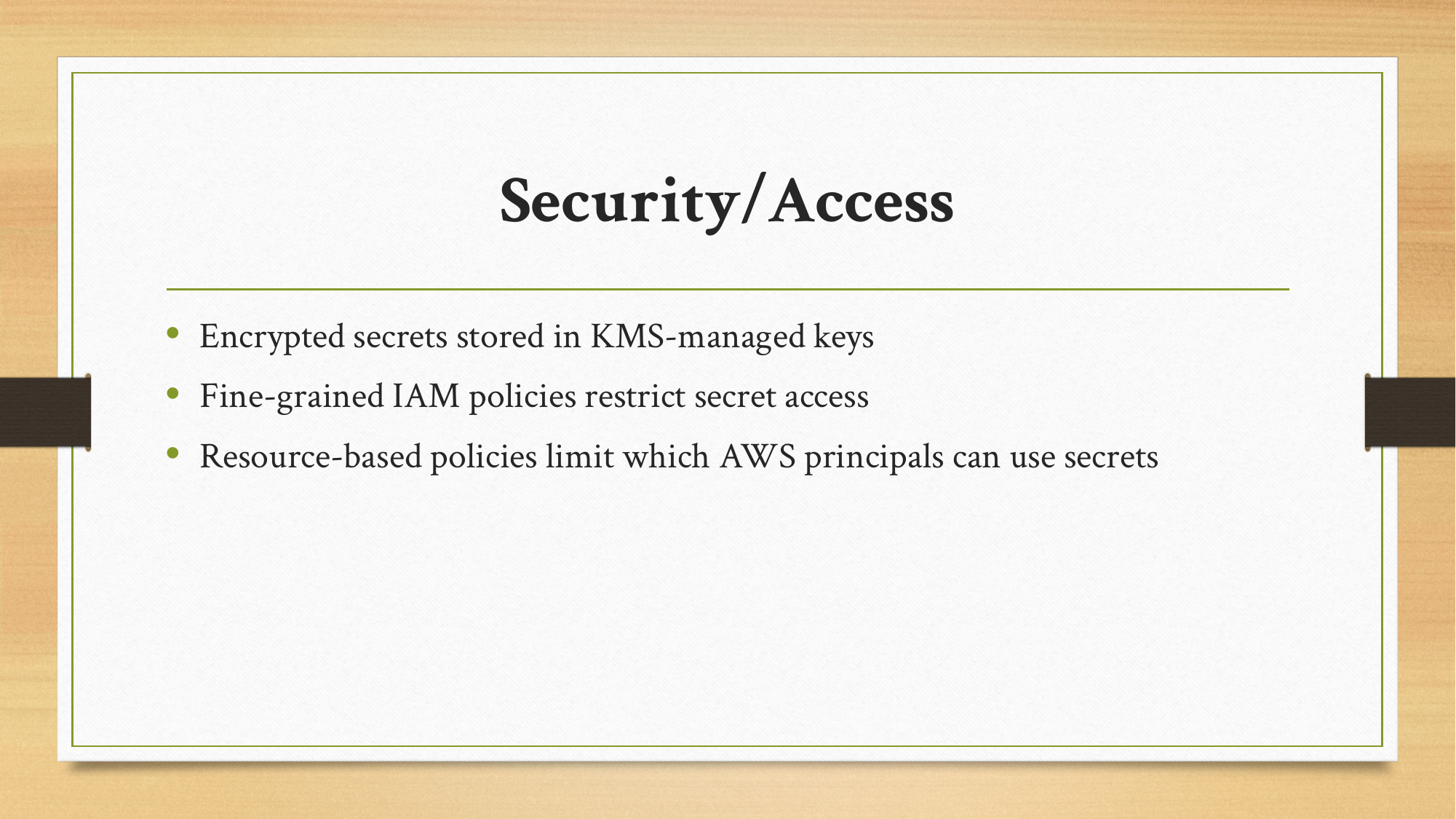

# Security/Access
Encrypted secrets stored in KMS-managed keys
Fine-grained IAM policies restrict secret access
Resource-based policies limit which AWS principals can use secrets